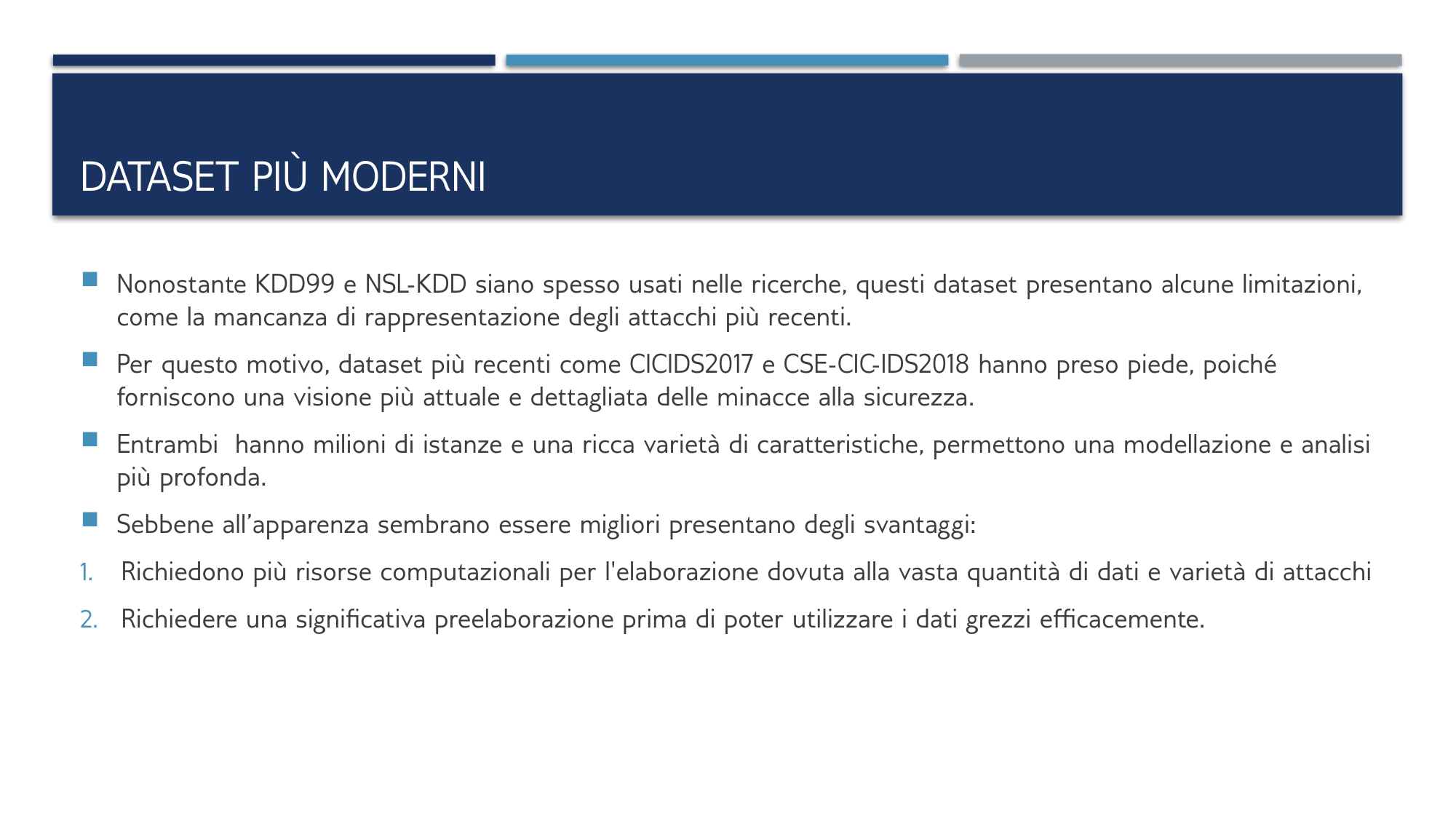

# Dataset più moderni
Nonostante KDD99 e NSL-KDD siano spesso usati nelle ricerche, questi dataset presentano alcune limitazioni, come la mancanza di rappresentazione degli attacchi più recenti.
Per questo motivo, dataset più recenti come CICIDS2017 e CSE-CIC-IDS2018 hanno preso piede, poiché forniscono una visione più attuale e dettagliata delle minacce alla sicurezza.
Entrambi  hanno milioni di istanze e una ricca varietà di caratteristiche, permettono una modellazione e analisi più profonda.
Sebbene all’apparenza sembrano essere migliori presentano degli svantaggi:
Richiedono più risorse computazionali per l'elaborazione dovuta alla vasta quantità di dati e varietà di attacchi
Richiedere una significativa preelaborazione prima di poter utilizzare i dati grezzi efficacemente.